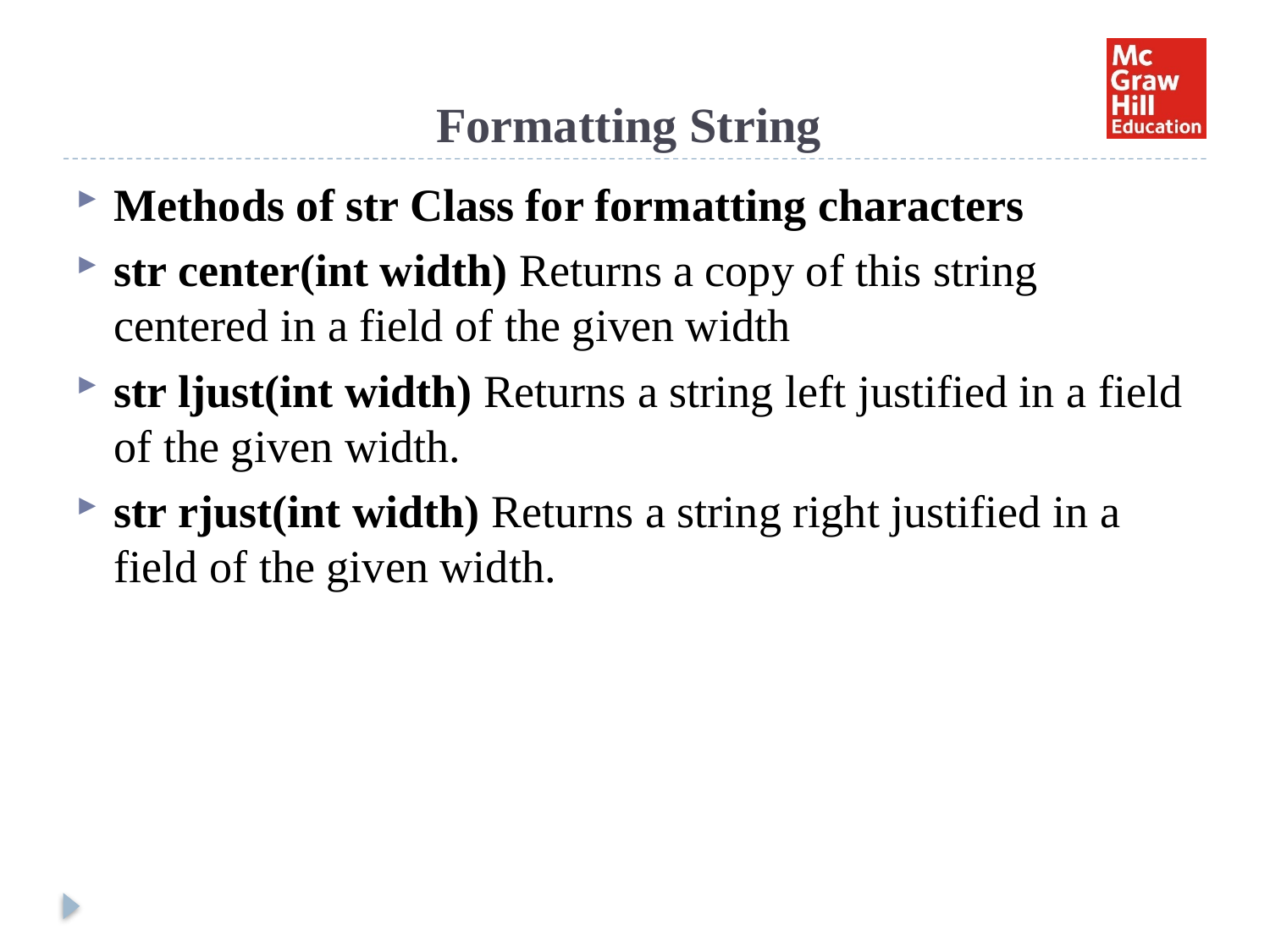

# Formatting String
Methods of str Class for formatting characters
str center(int width) Returns a copy of this string centered in a field of the given width
str ljust(int width) Returns a string left justified in a field of the given width.
str rjust(int width) Returns a string right justified in a field of the given width.